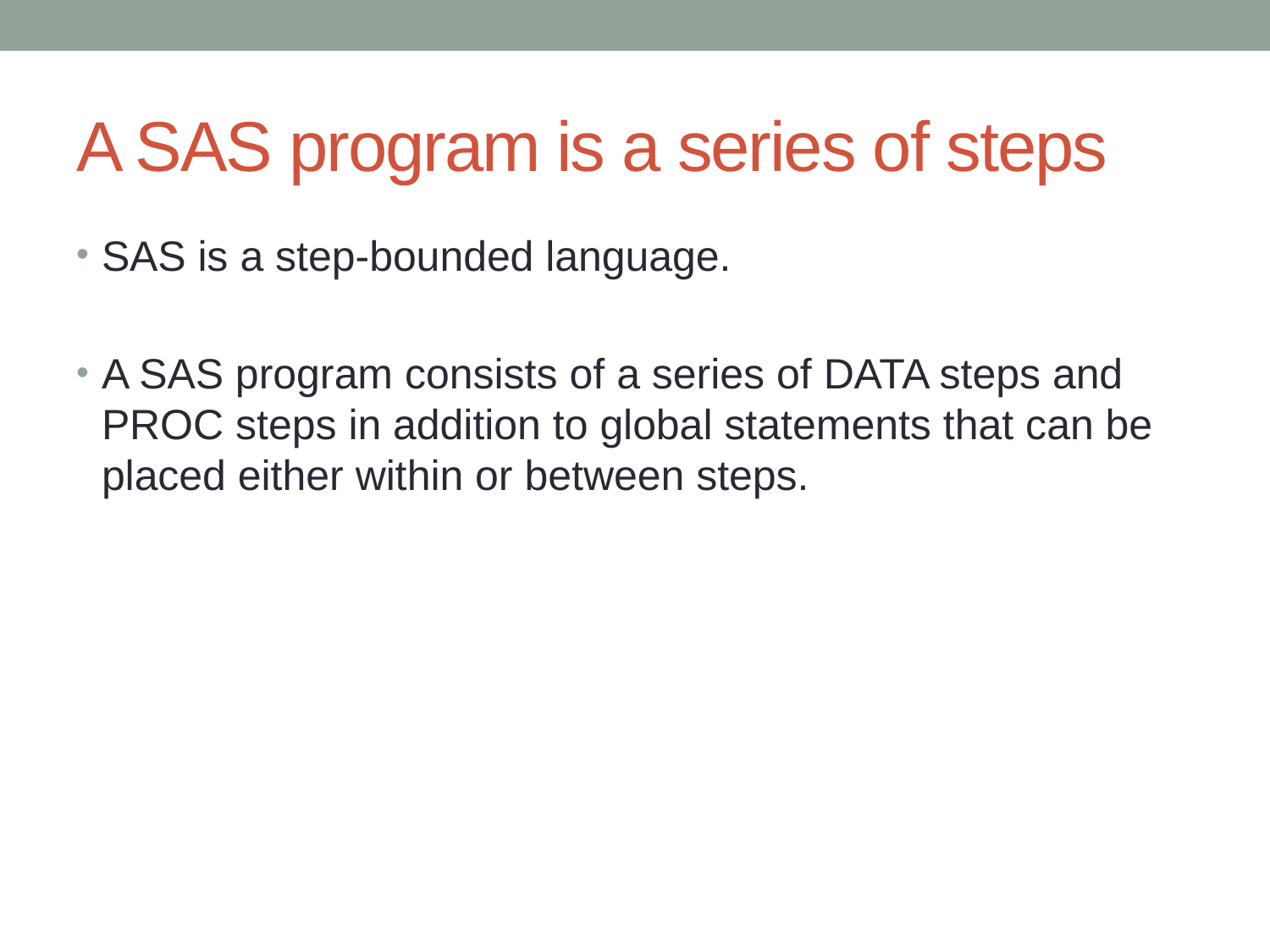

# A SAS program is a series of steps
SAS is a step-bounded language.

A SAS program consists of a series of DATA steps and PROC steps in addition to global statements that can be placed either within or between steps.